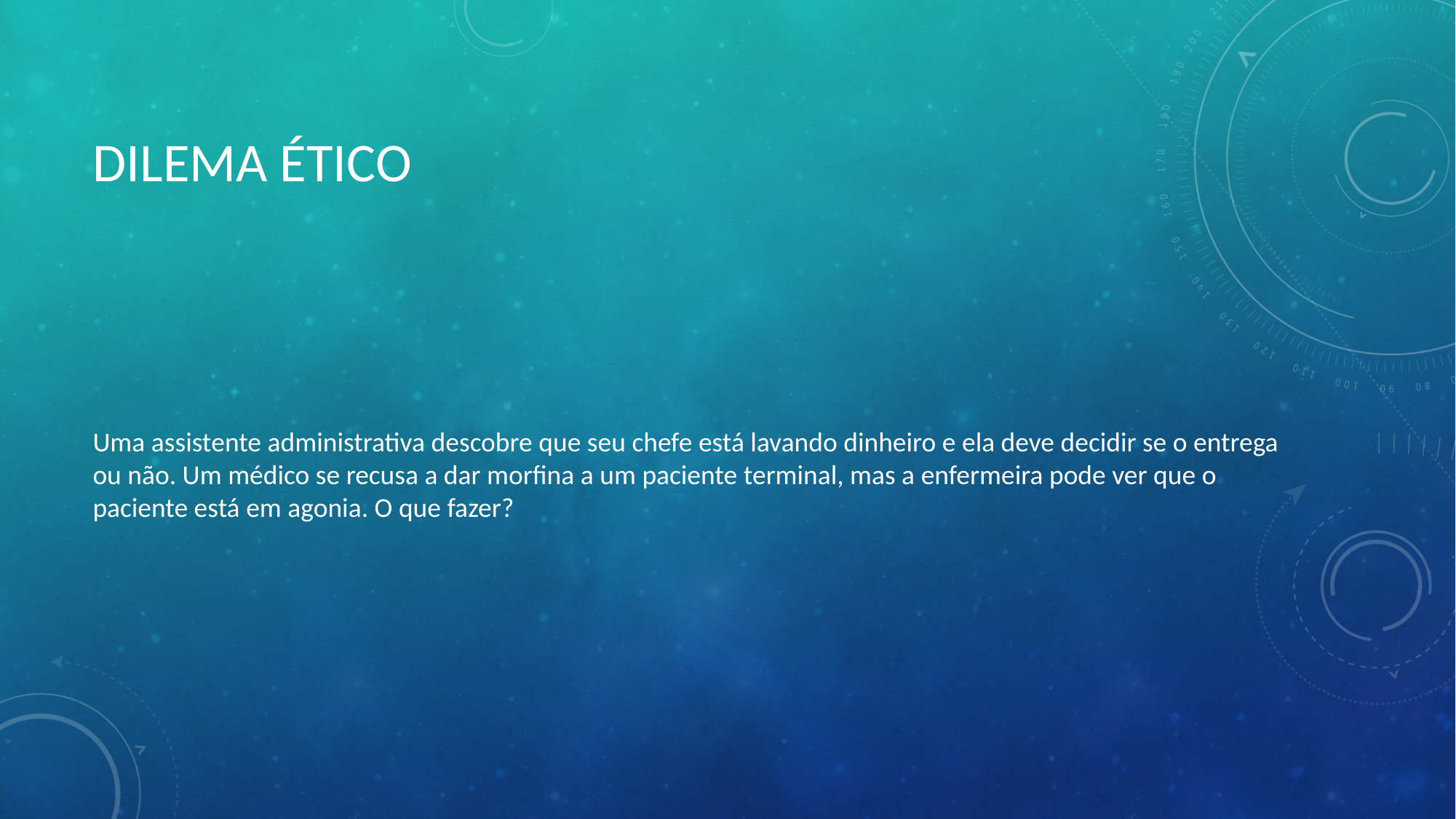

# Dilema Ético
Uma assistente administrativa descobre que seu chefe está lavando dinheiro e ela deve decidir se o entrega ou não. Um médico se recusa a dar morfina a um paciente terminal, mas a enfermeira pode ver que o paciente está em agonia. O que fazer?